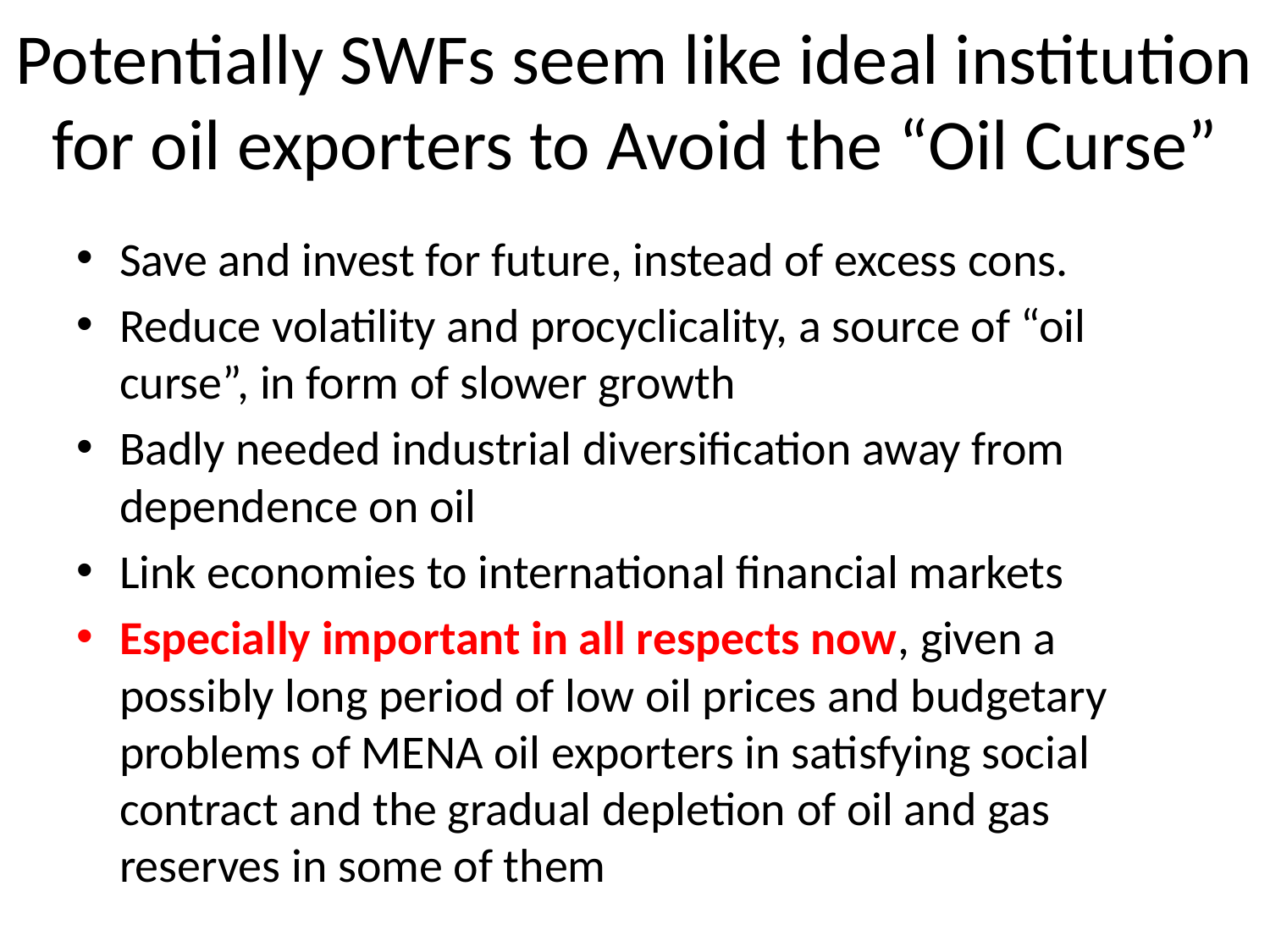

# Potentially SWFs seem like ideal institution for oil exporters to Avoid the “Oil Curse”
Save and invest for future, instead of excess cons.
Reduce volatility and procyclicality, a source of “oil curse”, in form of slower growth
Badly needed industrial diversification away from dependence on oil
Link economies to international financial markets
Especially important in all respects now, given a possibly long period of low oil prices and budgetary problems of MENA oil exporters in satisfying social contract and the gradual depletion of oil and gas reserves in some of them